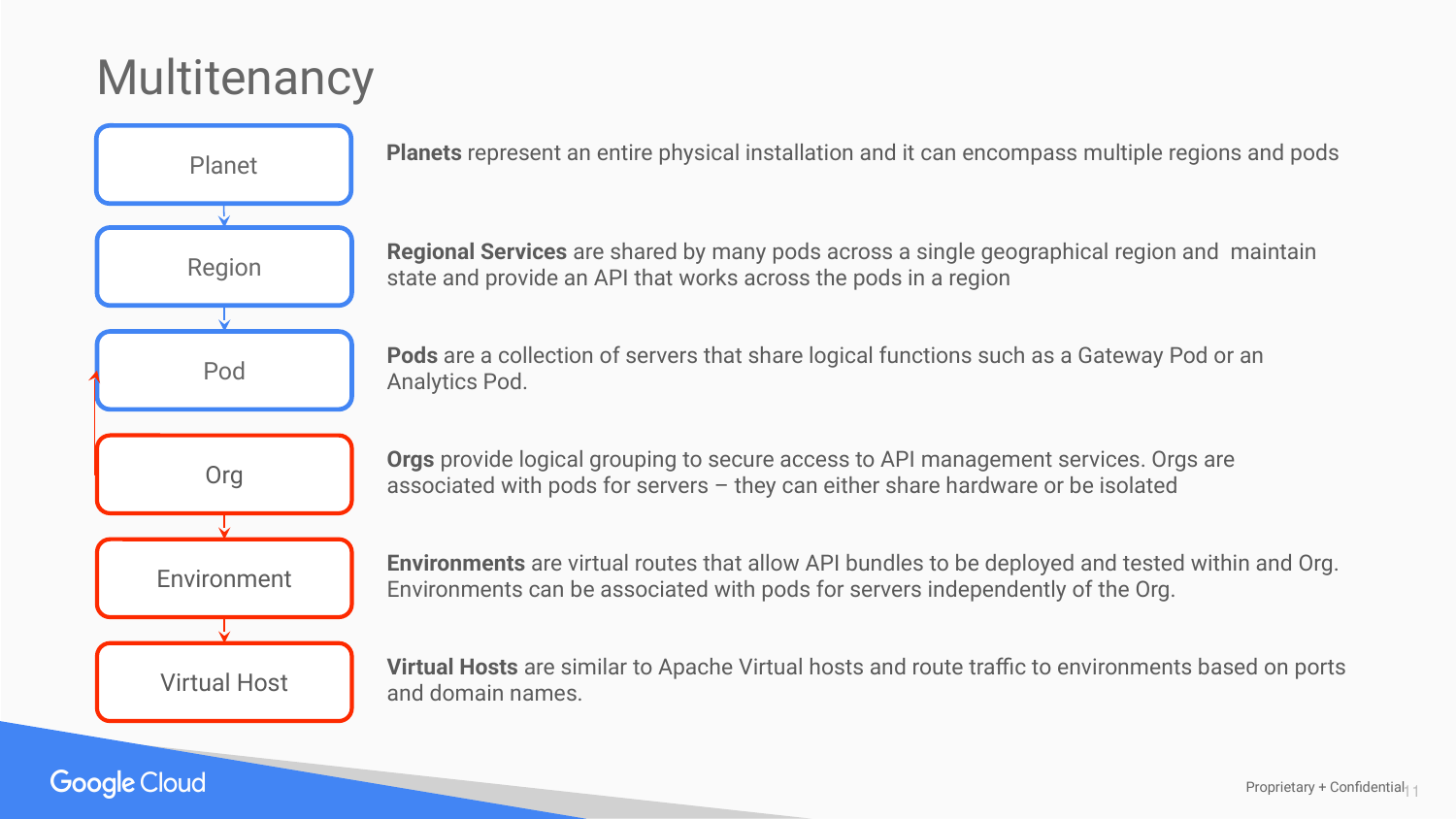

Multitenancy

Planet
Planets represent an entire physical installation and it can encompass multiple regions and pods
Region
Regional Services are shared by many pods across a single geographical region and  maintain state and provide an API that works across the pods in a region
Pod
Pods are a collection of servers that share logical functions such as a Gateway Pod or an Analytics Pod.
Org
Orgs provide logical grouping to secure access to API management services. Orgs are associated with pods for servers – they can either share hardware or be isolated
Environment
Environments are virtual routes that allow API bundles to be deployed and tested within and Org.  Environments can be associated with pods for servers independently of the Org.
Virtual Host
Virtual Hosts are similar to Apache Virtual hosts and route traffic to environments based on ports and domain names.
11